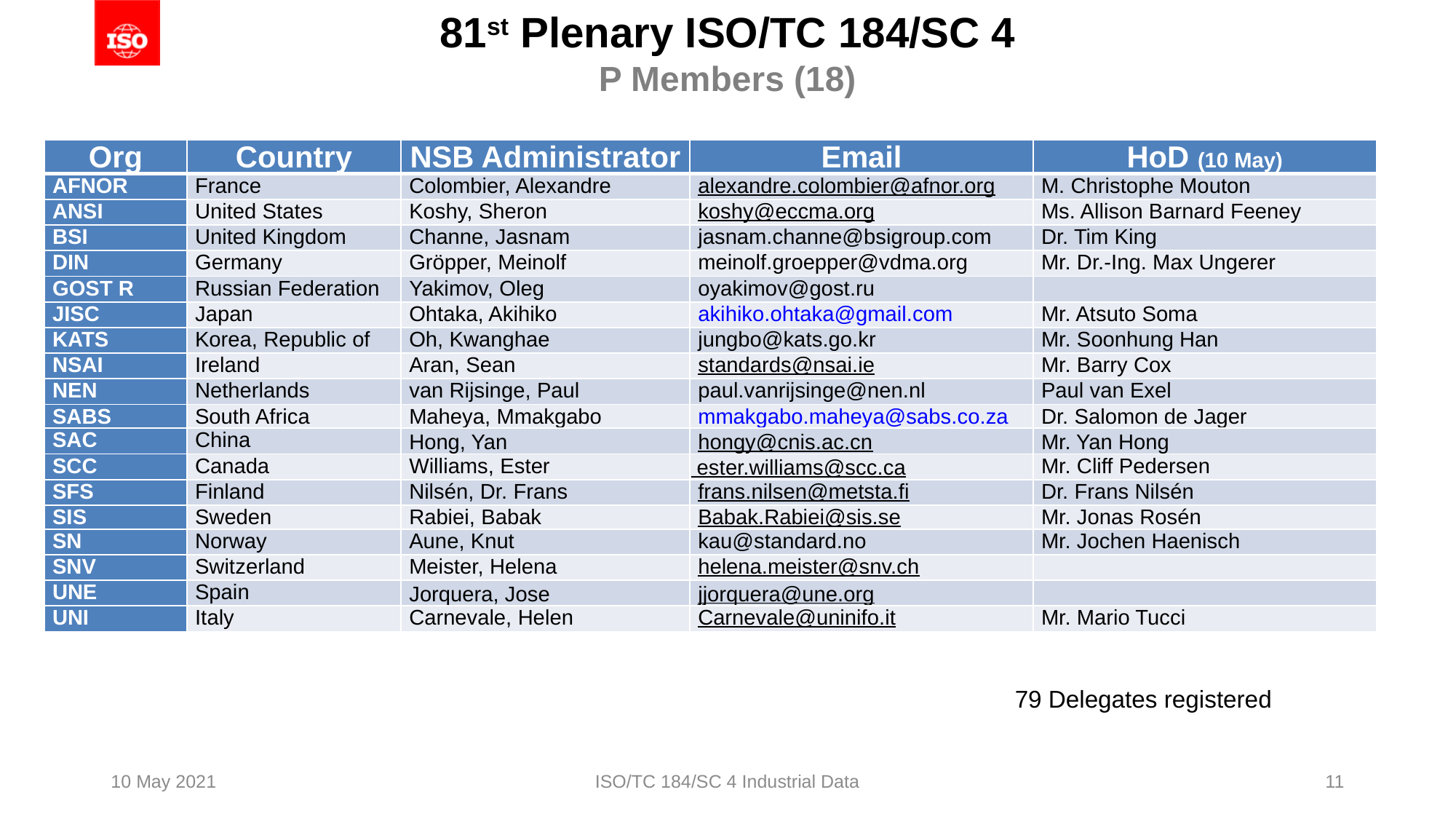

# 81st Plenary ISO/TC 184/SC 4 P Members (18)
| Org | Country | NSB Administrator | Email | HoD (10 May) |
| --- | --- | --- | --- | --- |
| AFNOR | France | Colombier, Alexandre | alexandre.colombier@afnor.org | M. Christophe Mouton |
| ANSI | United States | Koshy, Sheron | koshy@eccma.org | Ms. Allison Barnard Feeney |
| BSI | United Kingdom | Channe, Jasnam | jasnam.channe@bsigroup.com | Dr. Tim King |
| DIN | Germany | Gröpper, Meinolf | meinolf.groepper@vdma.org | Mr. Dr.-Ing. Max Ungerer |
| GOST R | Russian Federation | Yakimov, Oleg | oyakimov@gost.ru |  |
| JISC | Japan | Ohtaka, Akihiko | akihiko.ohtaka@gmail.com | Mr. Atsuto Soma |
| KATS | Korea, Republic of | Oh, Kwanghae | jungbo@kats.go.kr | Mr. Soonhung Han |
| NSAI | Ireland | Aran, Sean | standards@nsai.ie | Mr. Barry Cox |
| NEN | Netherlands | van Rijsinge, Paul | paul.vanrijsinge@nen.nl | Paul van Exel |
| SABS | South Africa | Maheya, Mmakgabo | mmakgabo.maheya@sabs.co.za | Dr. Salomon de Jager |
| SAC | China | Hong, Yan | hongy@cnis.ac.cn | Mr. Yan Hong |
| SCC | Canada | Williams, Ester | ester.williams@scc.ca | Mr. Cliff Pedersen |
| SFS | Finland | Nilsén, Dr. Frans | frans.nilsen@metsta.fi | Dr. Frans Nilsén |
| SIS | Sweden | Rabiei, Babak | Babak.Rabiei@sis.se | Mr. Jonas Rosén |
| SN | Norway | Aune, Knut | kau@standard.no | Mr. Jochen Haenisch |
| SNV | Switzerland | Meister, Helena | helena.meister@snv.ch |  |
| UNE | Spain | Jorquera, Jose | jjorquera@une.org |  |
| UNI | Italy | Carnevale, Helen | Carnevale@uninifo.it | Mr. Mario Tucci |
79 Delegates registered
10 May 2021
ISO/TC 184/SC 4 Industrial Data
11